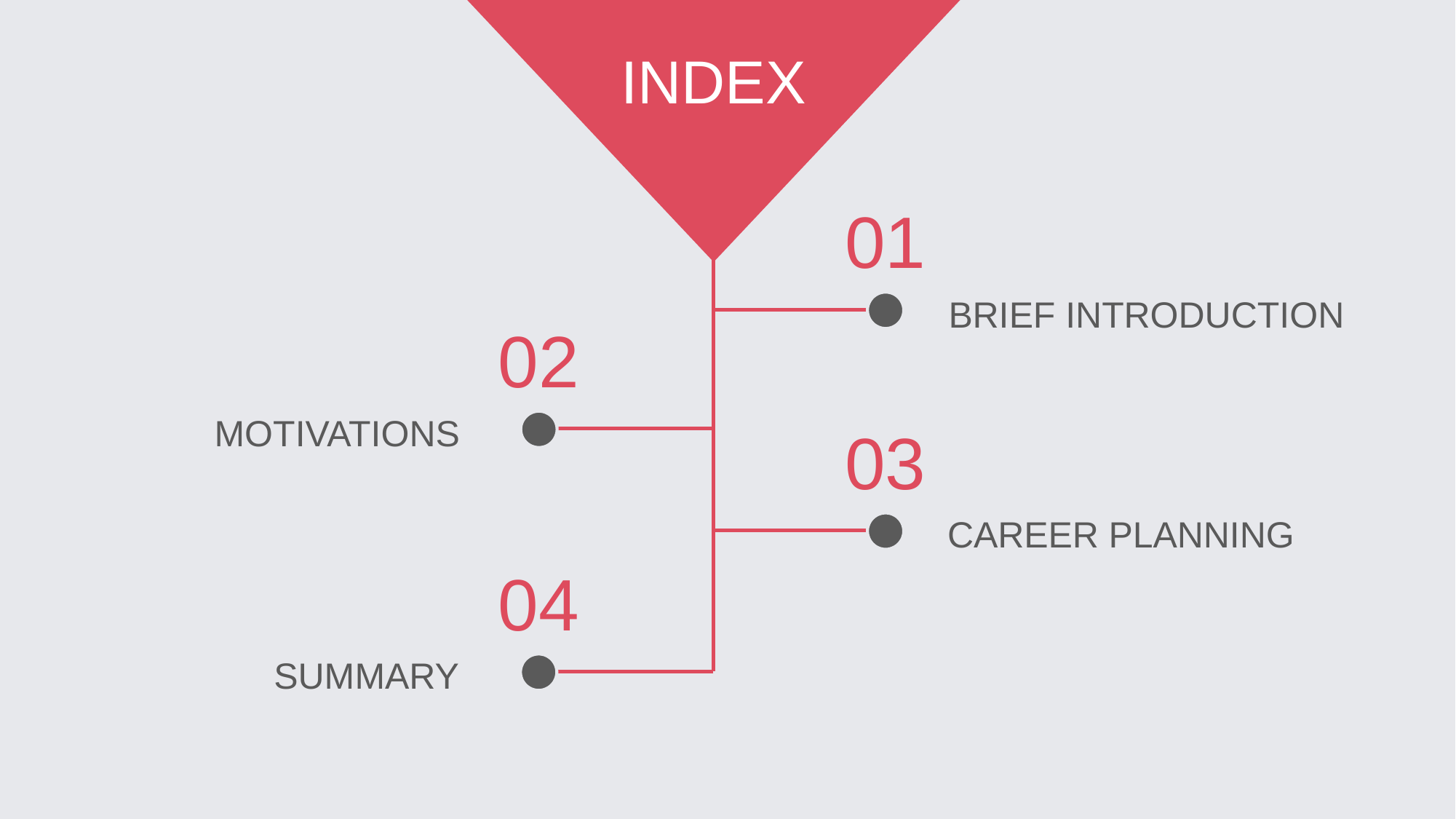

INDEX
01
BRIEF INTRODUCTION

02
MOTIVATIONS

03
CAREER PLANNING

04
SUMMARY